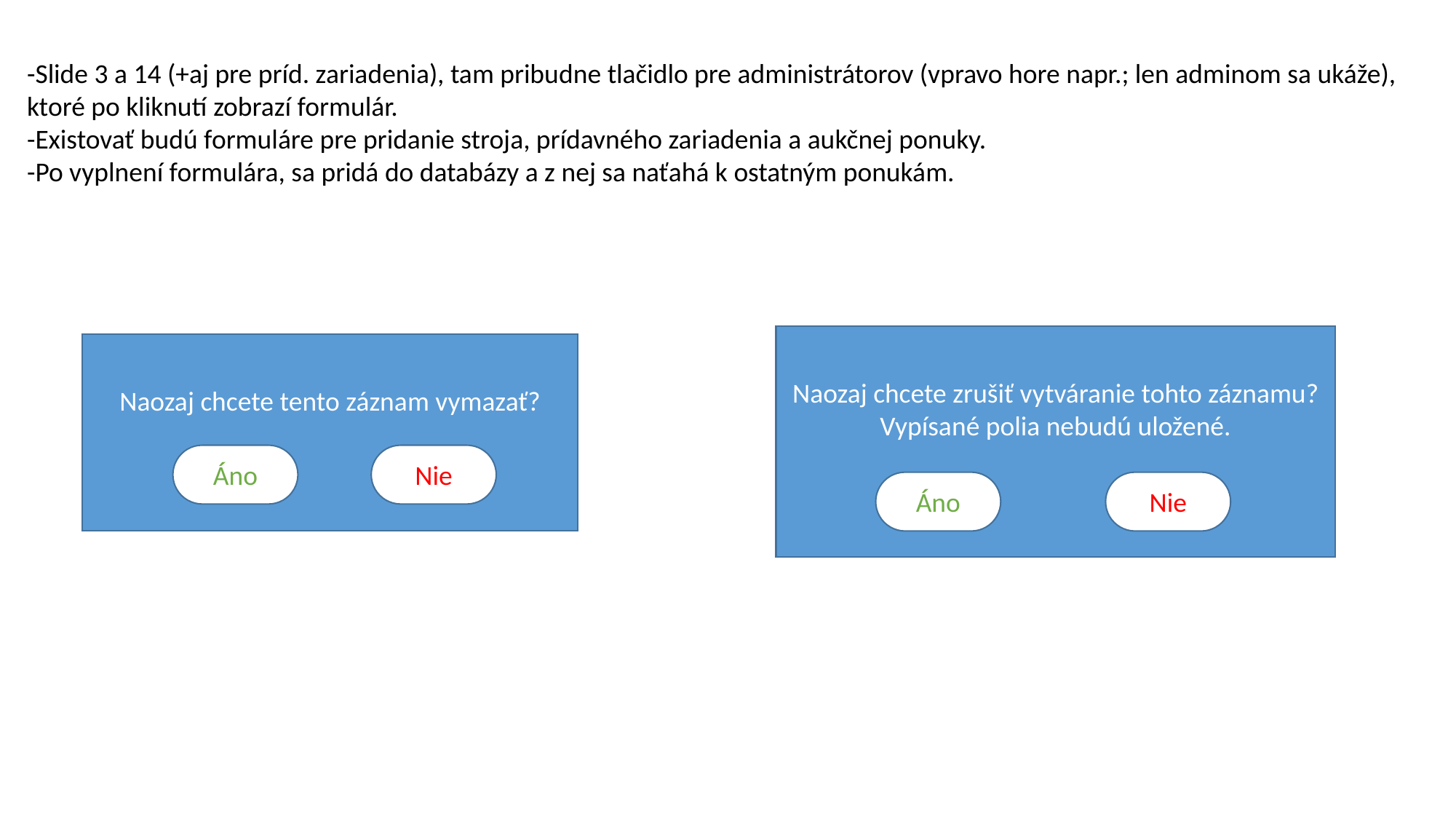

-Slide 3 a 14 (+aj pre príd. zariadenia), tam pribudne tlačidlo pre administrátorov (vpravo hore napr.; len adminom sa ukáže), ktoré po kliknutí zobrazí formulár.
-Existovať budú formuláre pre pridanie stroja, prídavného zariadenia a aukčnej ponuky.
-Po vyplnení formulára, sa pridá do databázy a z nej sa naťahá k ostatným ponukám.
Naozaj chcete zrušiť vytváranie tohto záznamu? Vypísané polia nebudú uložené.
Naozaj chcete tento záznam vymazať?
Nie
Áno
Áno
Nie